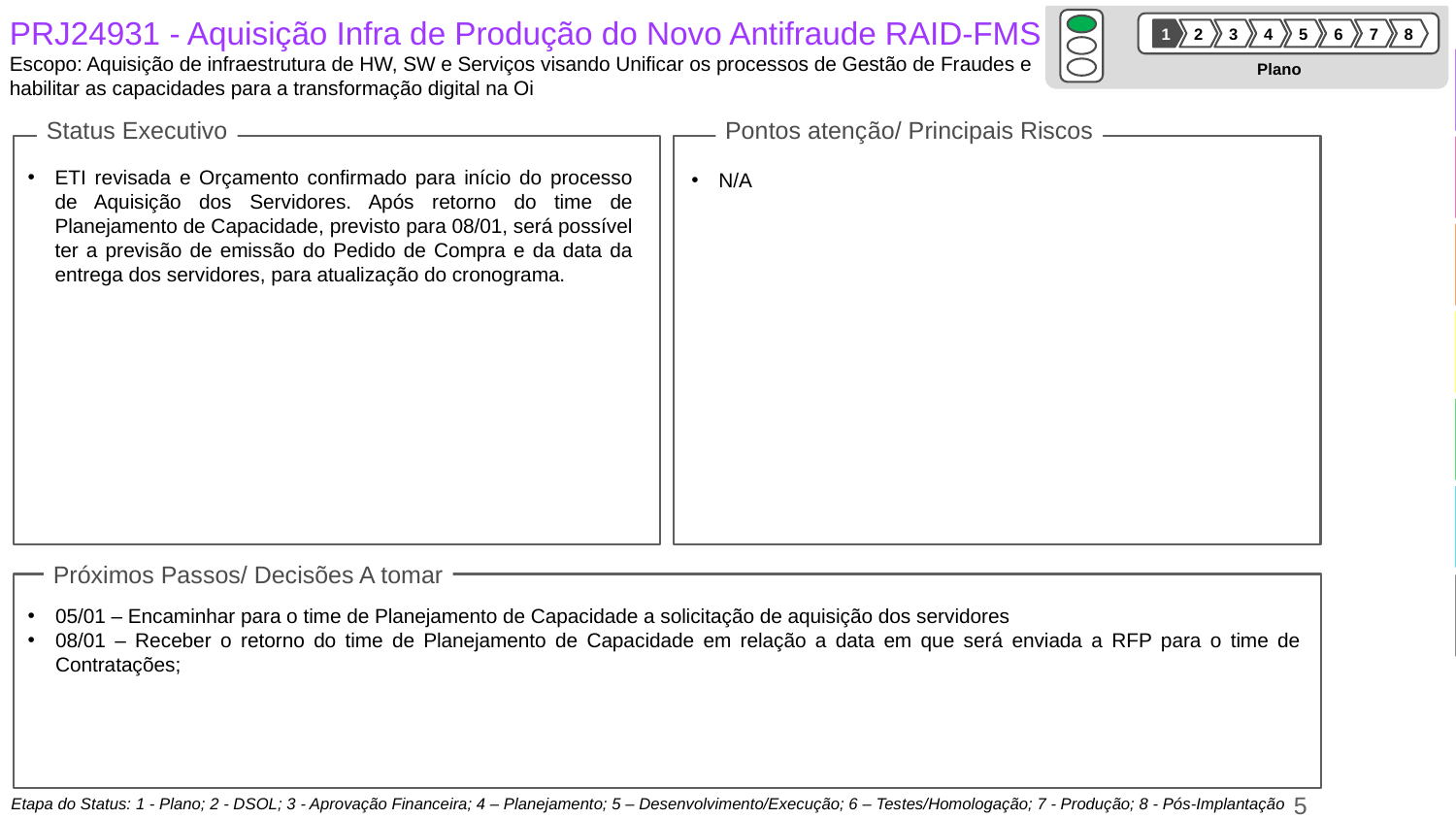

# PRJ24931 - Aquisição Infra de Produção do Novo Antifraude RAID-FMS Escopo: Aquisição de infraestrutura de HW, SW e Serviços visando Unificar os processos de Gestão de Fraudes e habilitar as capacidades para a transformação digital na Oi

1
2
3
4
5
6
7
8

Plano
Status Executivo
Pontos atenção/ Principais Riscos

ETI revisada e Orçamento confirmado para início do processo de Aquisição dos Servidores. Após retorno do time de Planejamento de Capacidade, previsto para 08/01, será possível ter a previsão de emissão do Pedido de Compra e da data da entrega dos servidores, para atualização do cronograma.
N/A
Próximos Passos/ Decisões A tomar

05/01 – Encaminhar para o time de Planejamento de Capacidade a solicitação de aquisição dos servidores
08/01 – Receber o retorno do time de Planejamento de Capacidade em relação a data em que será enviada a RFP para o time de Contratações;
5
Etapa do Status: 1 - Plano; 2 - DSOL; 3 - Aprovação Financeira; 4 – Planejamento; 5 – Desenvolvimento/Execução; 6 – Testes/Homologação; 7 - Produção; 8 - Pós-Implantação